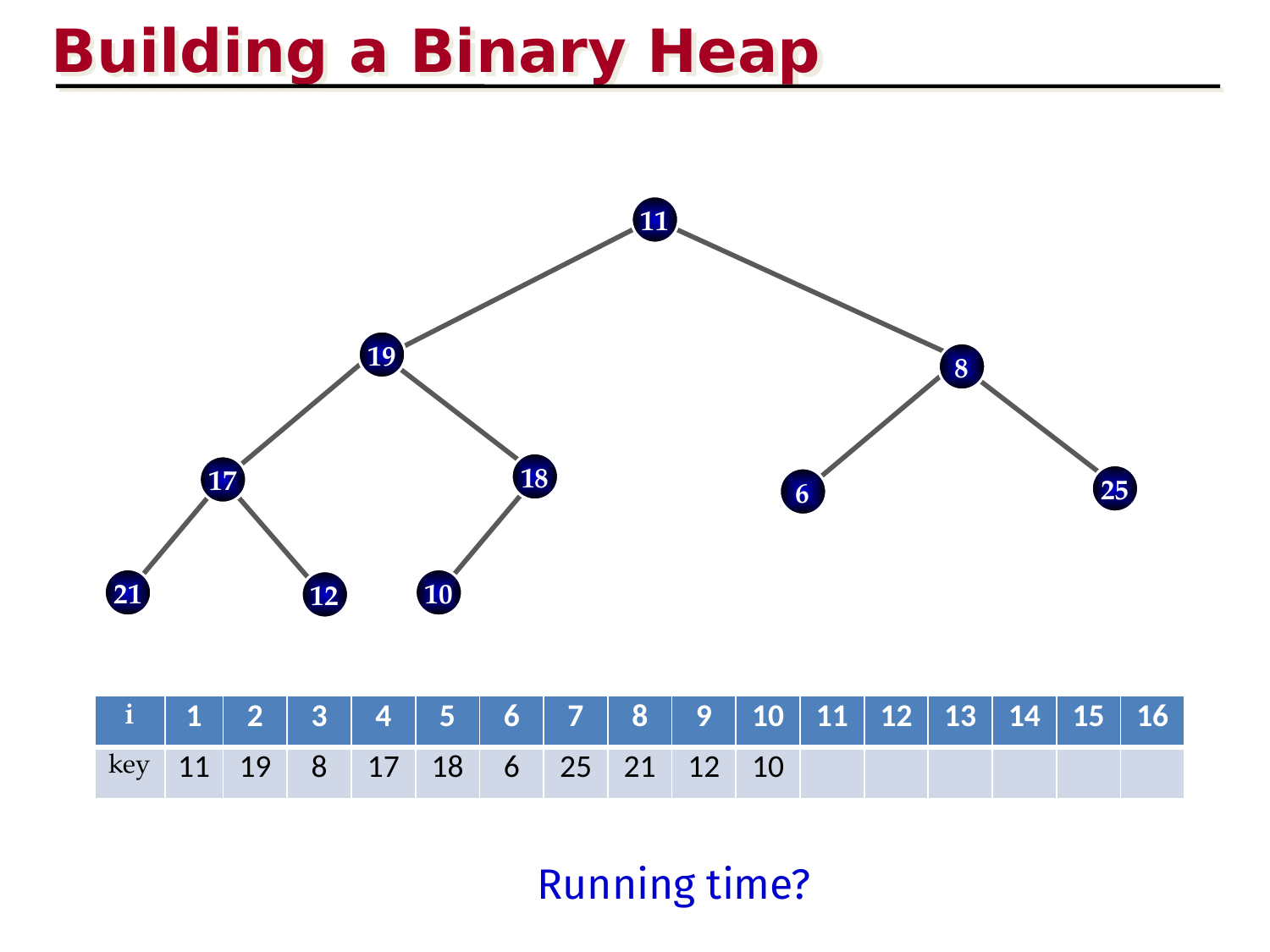

Building a Binary Heap

11
19
8
18
17
25
6
21
10
12
| i | 1 | 2 | 3 | 4 | 5 | 6 | 7 | 8 | 9 | 10 | 11 | 12 | 13 | 14 | 15 | 16 |
| --- | --- | --- | --- | --- | --- | --- | --- | --- | --- | --- | --- | --- | --- | --- | --- | --- |
| key | 11 | 19 | 8 | 17 | 18 | 6 | 25 | 21 | 12 | 10 |  |  |  |  |  |  |
Running time?